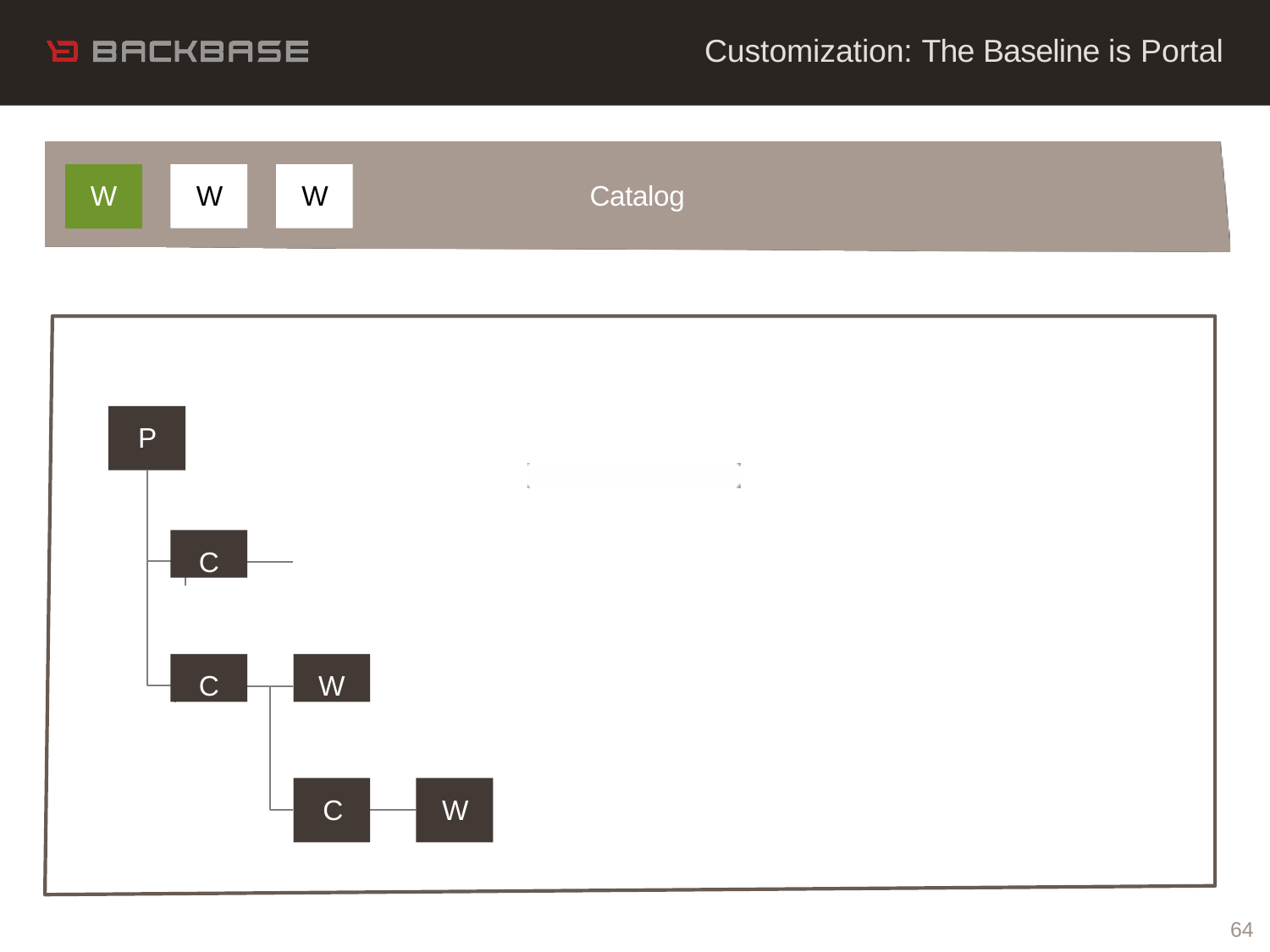

# Customization: The Baseline is Portal

W

W
W
Catalog
W

P

C

C
W

C
W

64